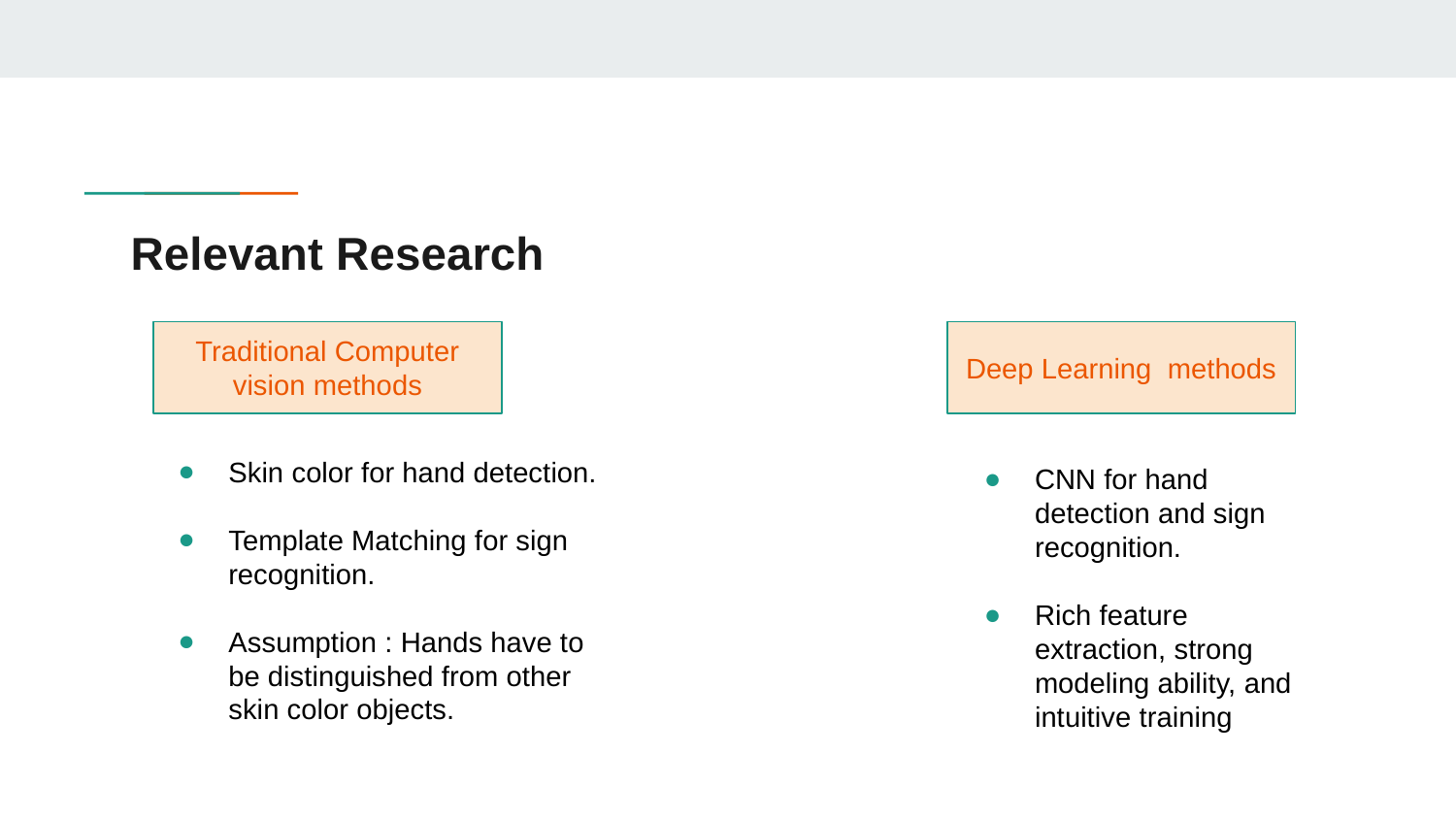

# Relevant Research
Traditional Computer vision methods
Deep Learning  methods

CNN for hand detection and sign recognition.

Rich feature extraction, strong modeling ability, and intuitive training

Skin color for hand detection.

Template Matching for sign recognition.

Assumption : Hands have to be distinguished from other skin color objects.